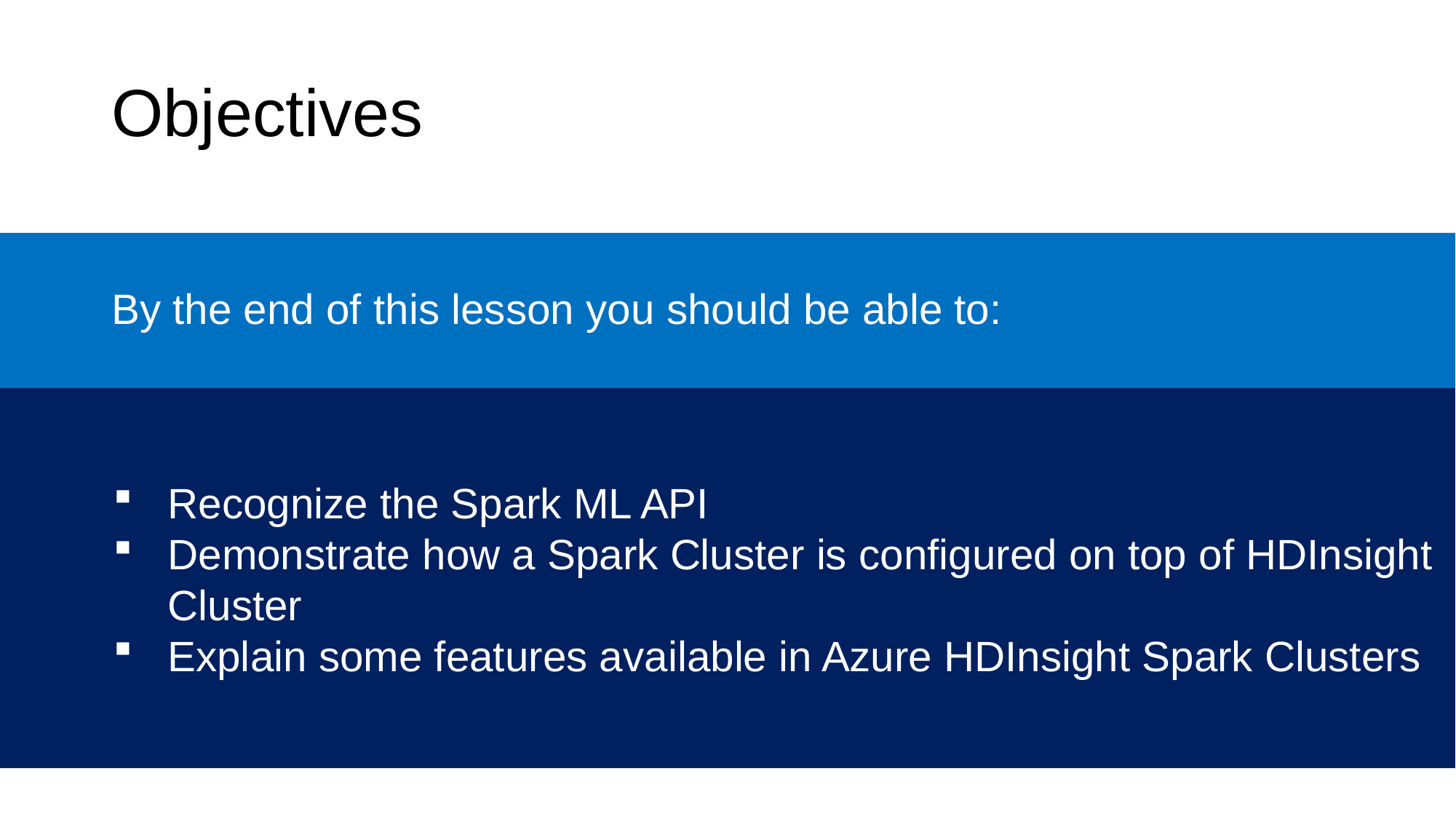

Objectives

By the end of this lesson you should be able to:
Recognize the Spark ML API
Demonstrate how a Spark Cluster is configured on top of HDInsight Cluster
Explain some features available in Azure HDInsight Spark Clusters